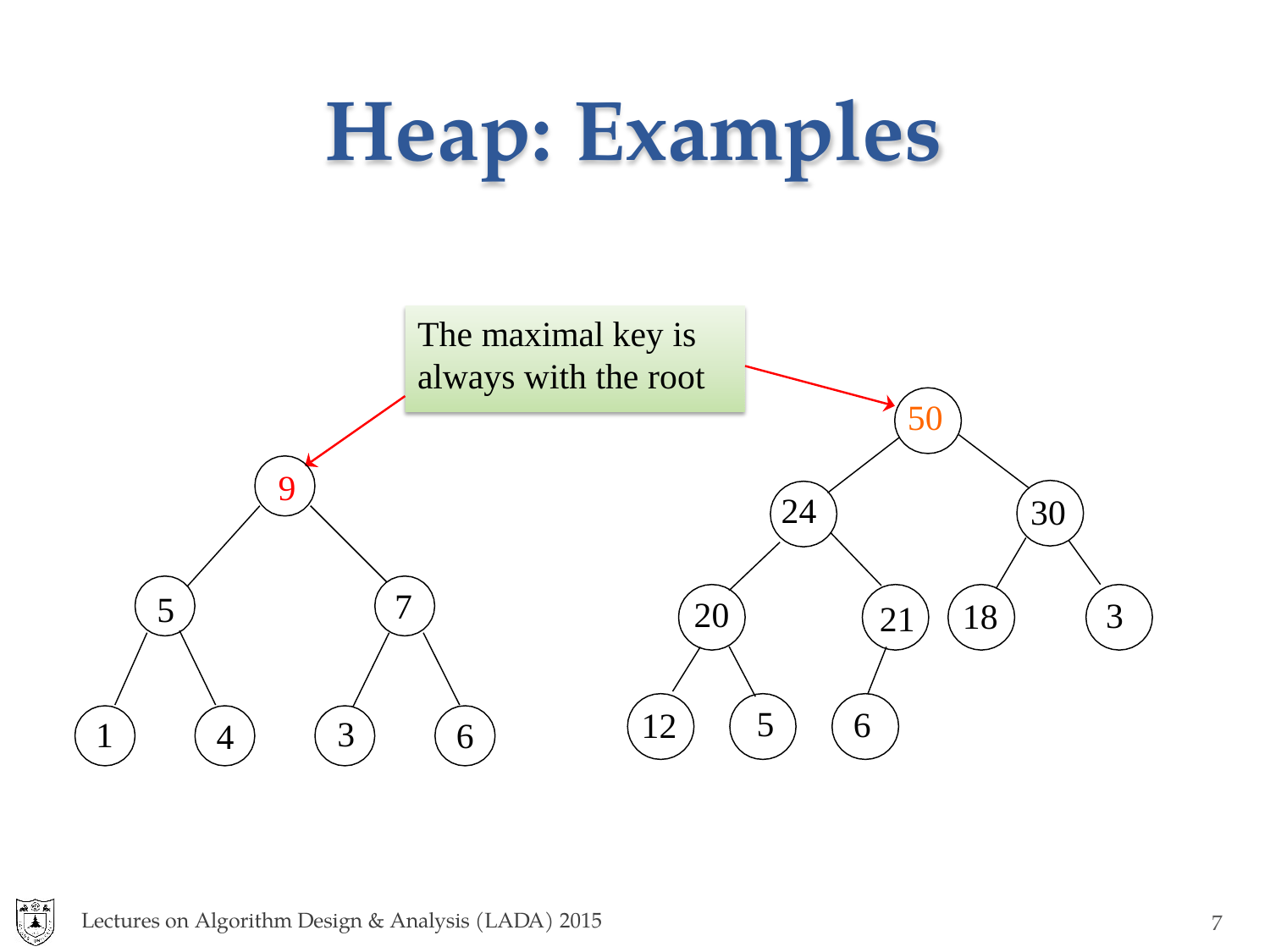

# Heap: Examples

The maximal key is  always with the root
50

9

24
30

7

5
20
3
18
21

5
6
12

3
1
6
4
Lectures on Algorithm Design & Analysis (LADA) 2015
7